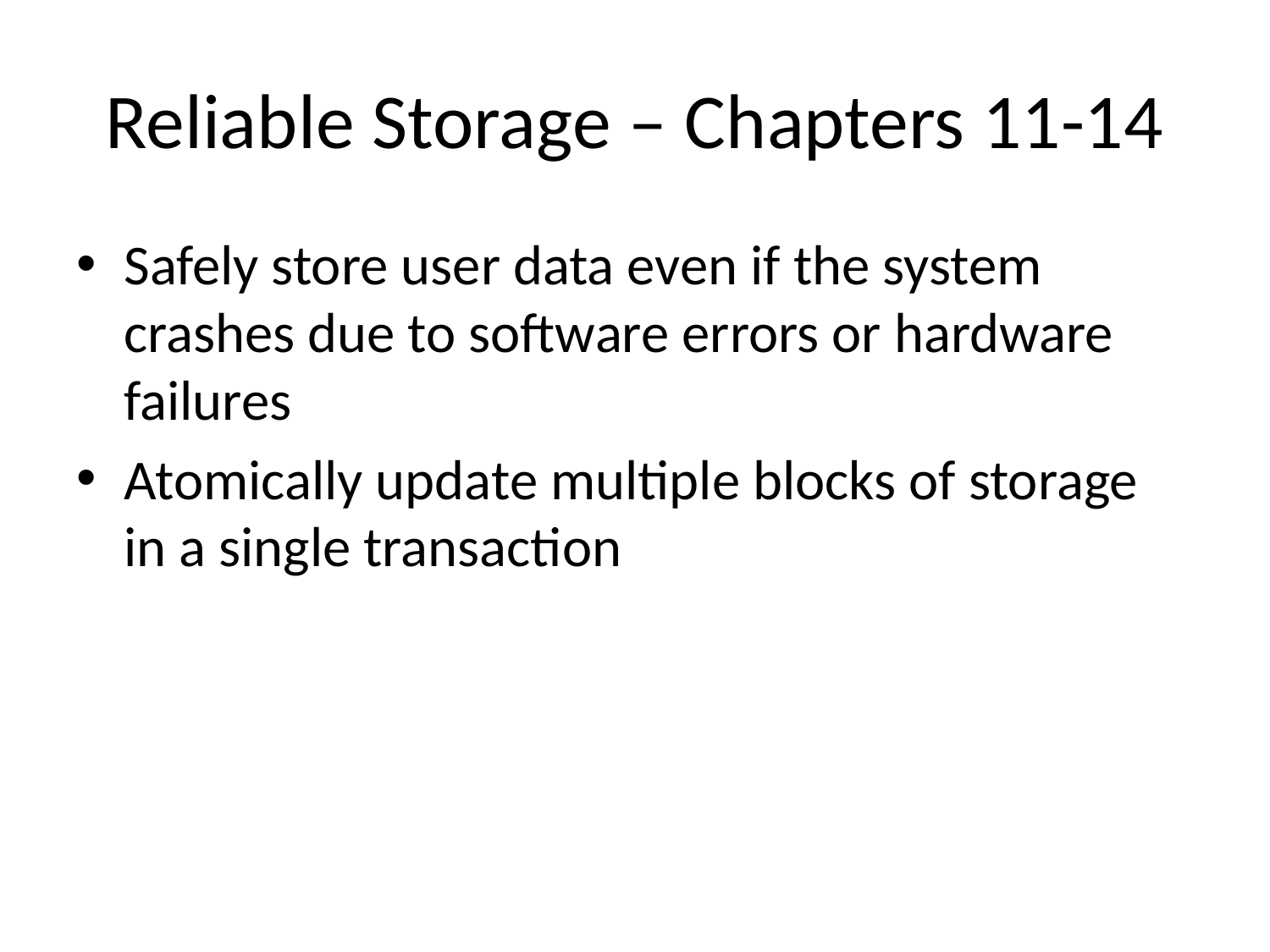

# Reliable Storage – Chapters 11-14
Safely store user data even if the system crashes due to software errors or hardware failures
Atomically update multiple blocks of storage in a single transaction